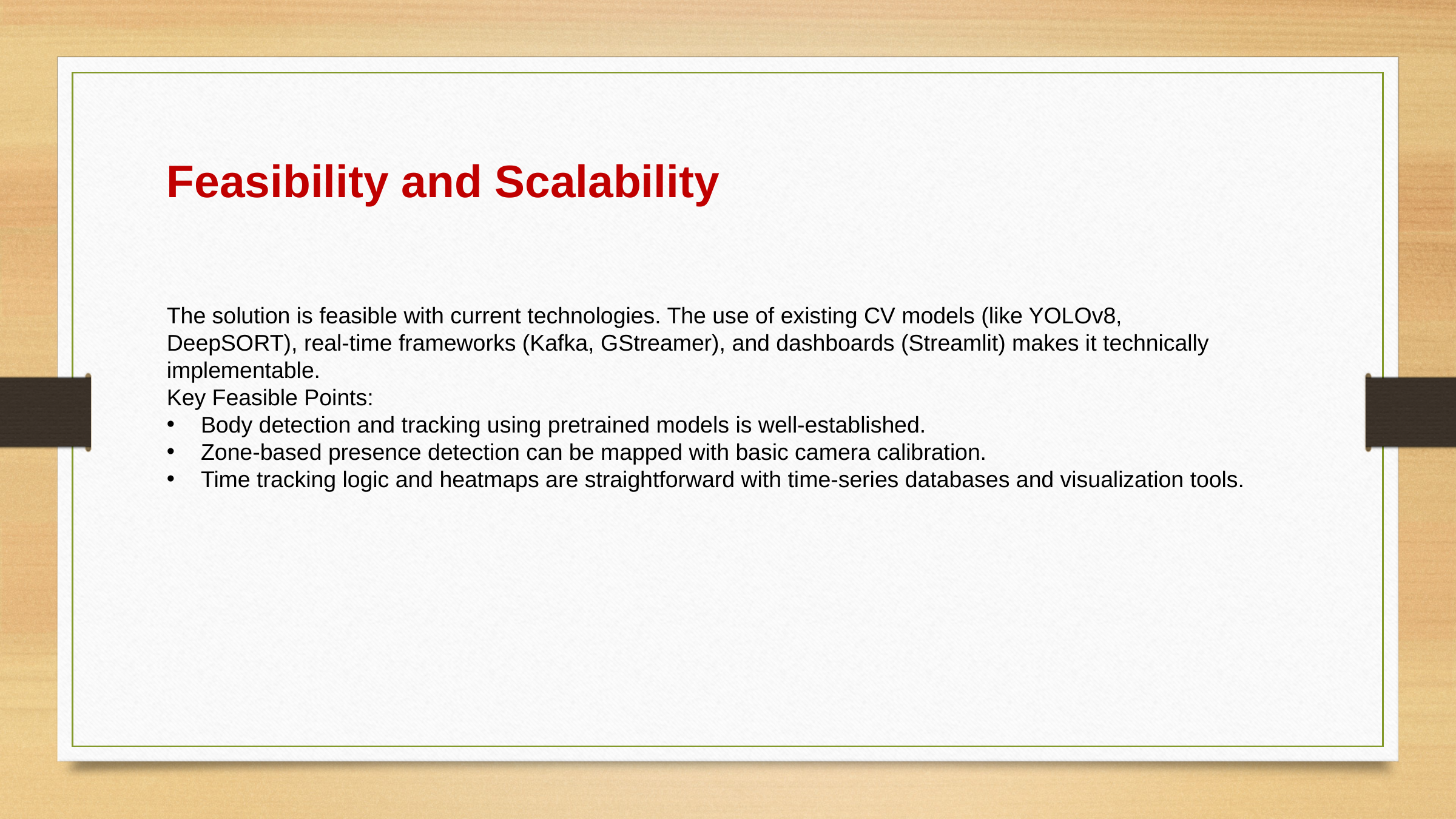

Feasibility and Scalability
The solution is feasible with current technologies. The use of existing CV models (like YOLOv8, DeepSORT), real-time frameworks (Kafka, GStreamer), and dashboards (Streamlit) makes it technically implementable.
Key Feasible Points:
Body detection and tracking using pretrained models is well-established.
Zone-based presence detection can be mapped with basic camera calibration.
Time tracking logic and heatmaps are straightforward with time-series databases and visualization tools.